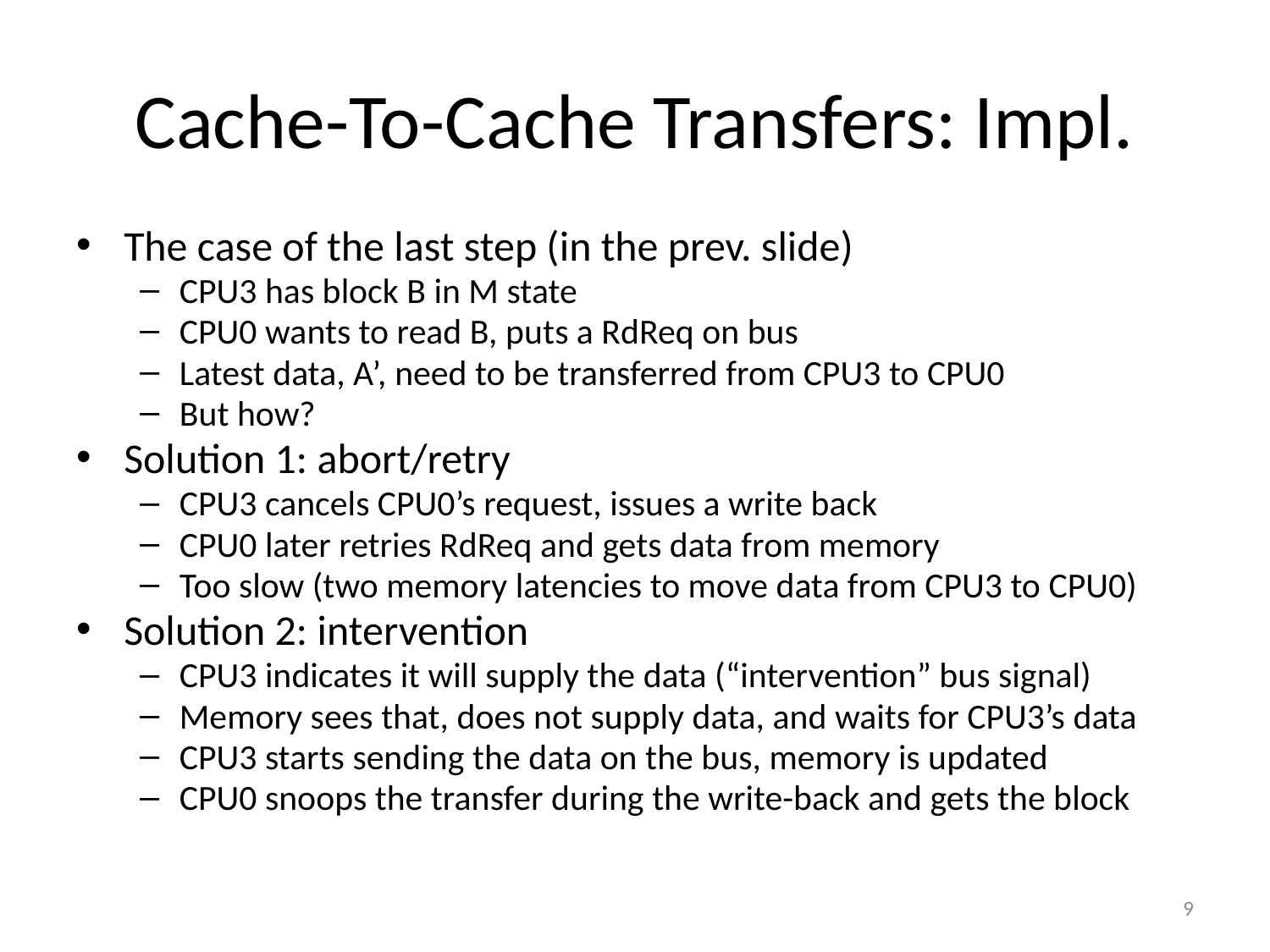

# Cache-To-Cache Transfers: Impl.
The case of the last step (in the prev. slide)
CPU3 has block B in M state
CPU0 wants to read B, puts a RdReq on bus
Latest data, A’, need to be transferred from CPU3 to CPU0
But how?
Solution 1: abort/retry
CPU3 cancels CPU0’s request, issues a write back
CPU0 later retries RdReq and gets data from memory
Too slow (two memory latencies to move data from CPU3 to CPU0)
Solution 2: intervention
CPU3 indicates it will supply the data (“intervention” bus signal)
Memory sees that, does not supply data, and waits for CPU3’s data
CPU3 starts sending the data on the bus, memory is updated
CPU0 snoops the transfer during the write-back and gets the block
9